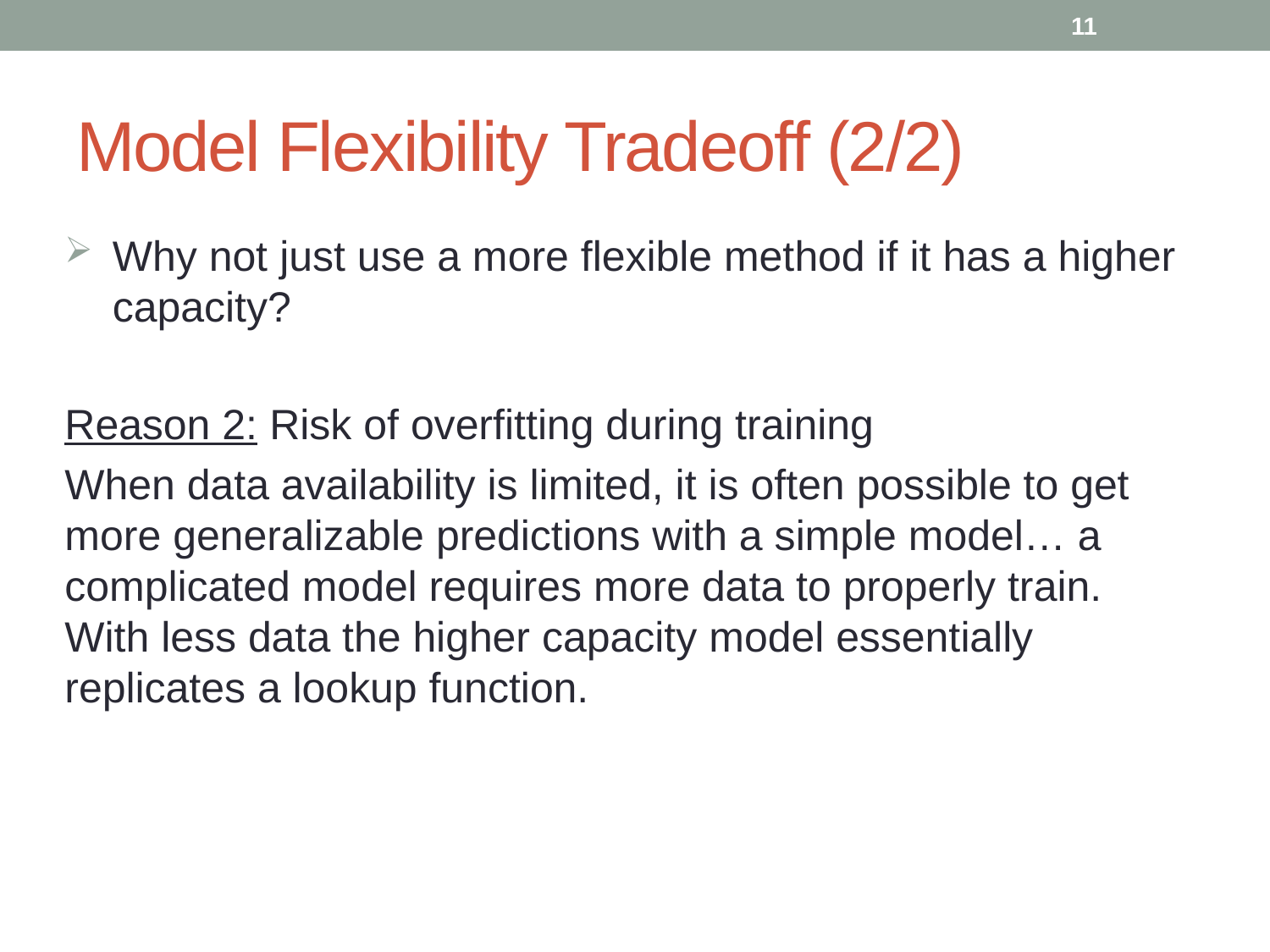

11
# Model Flexibility Tradeoff (2/2)
Why not just use a more flexible method if it has a higher capacity?

Reason 2: Risk of overfitting during training
When data availability is limited, it is often possible to get more generalizable predictions with a simple model… a complicated model requires more data to properly train.  With less data the higher capacity model essentially replicates a lookup function.